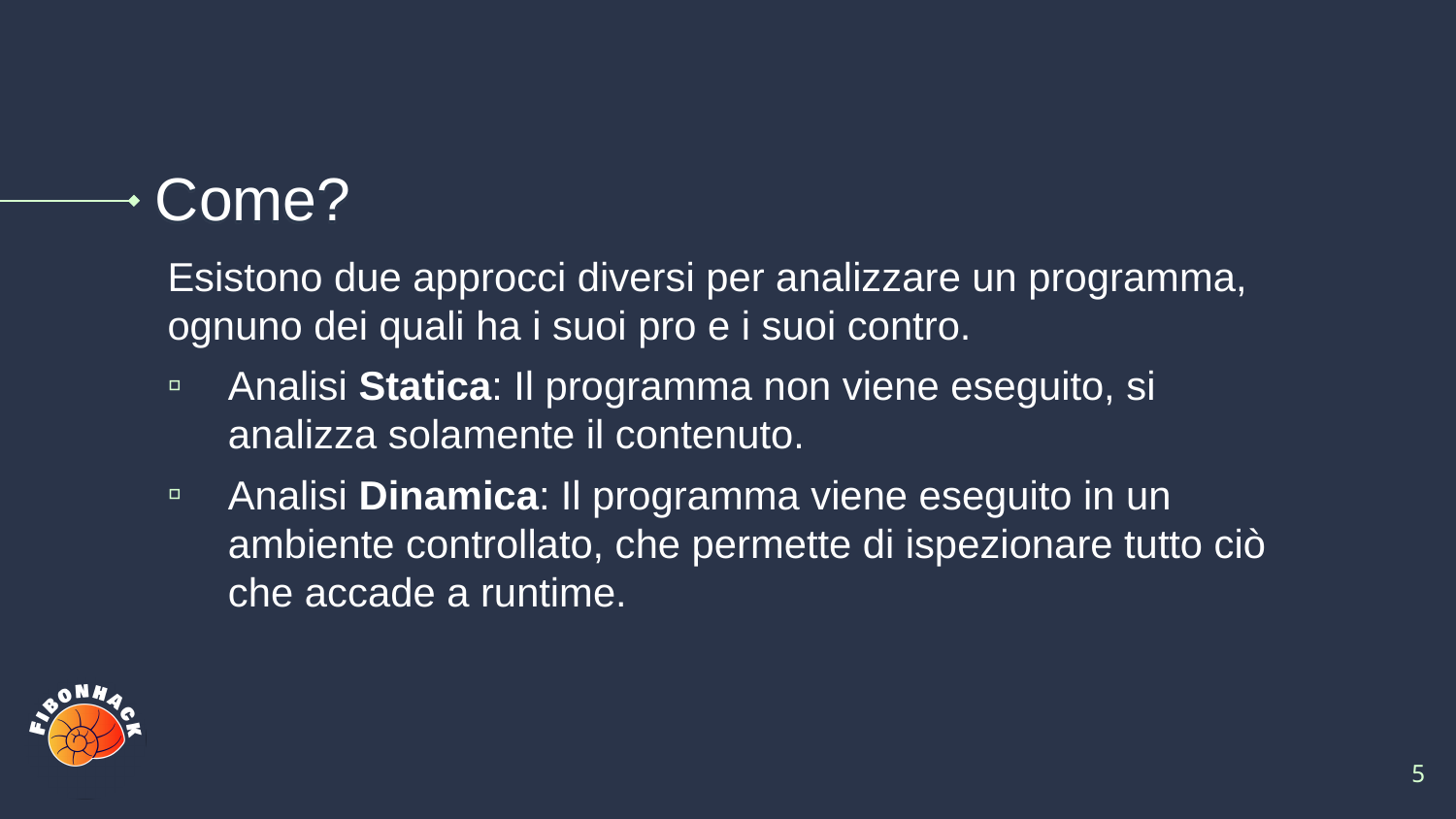

# Come?
Esistono due approcci diversi per analizzare un programma, ognuno dei quali ha i suoi pro e i suoi contro.
Analisi Statica: Il programma non viene eseguito, si analizza solamente il contenuto.
Analisi Dinamica: Il programma viene eseguito in un ambiente controllato, che permette di ispezionare tutto ciò che accade a runtime.
5